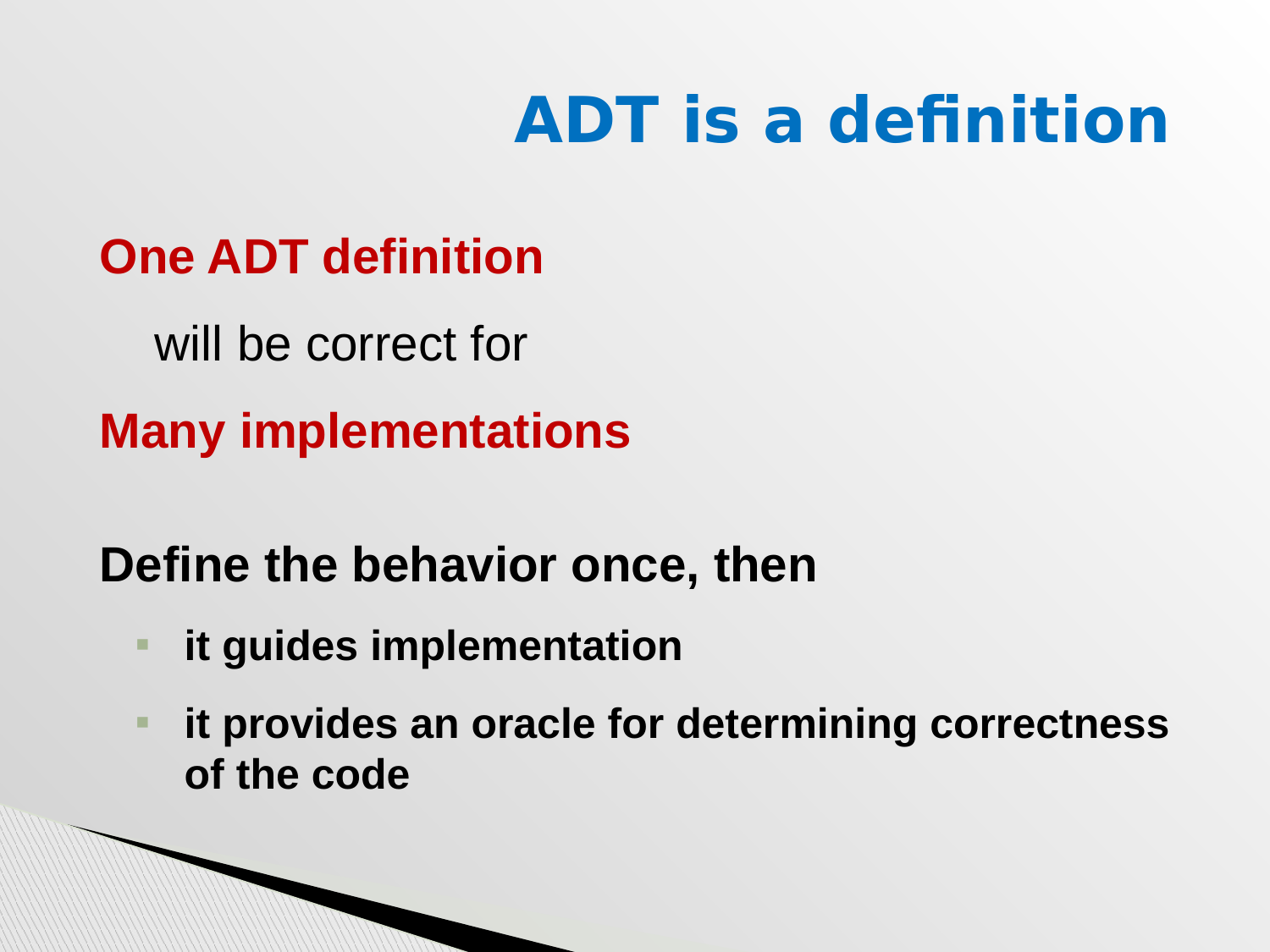

# ADT is a definition
One ADT definition
    will be correct for
Many implementations
Define the behavior once, then
it guides implementation
it provides an oracle for determining correctness of the code